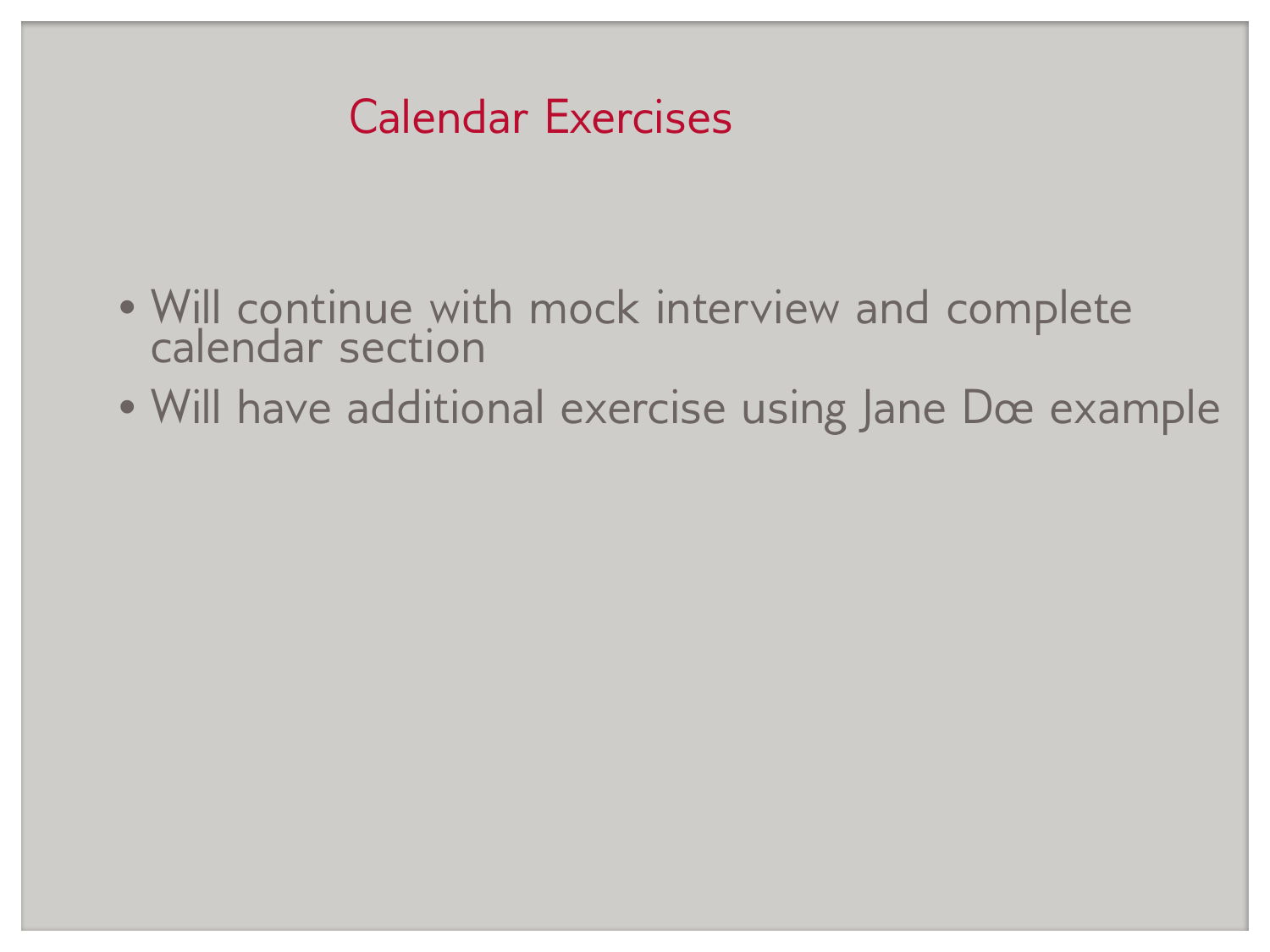

# Calendar Exercises
Will continue with mock interview and complete calendar section
Will have additional exercise using Jane Doe example